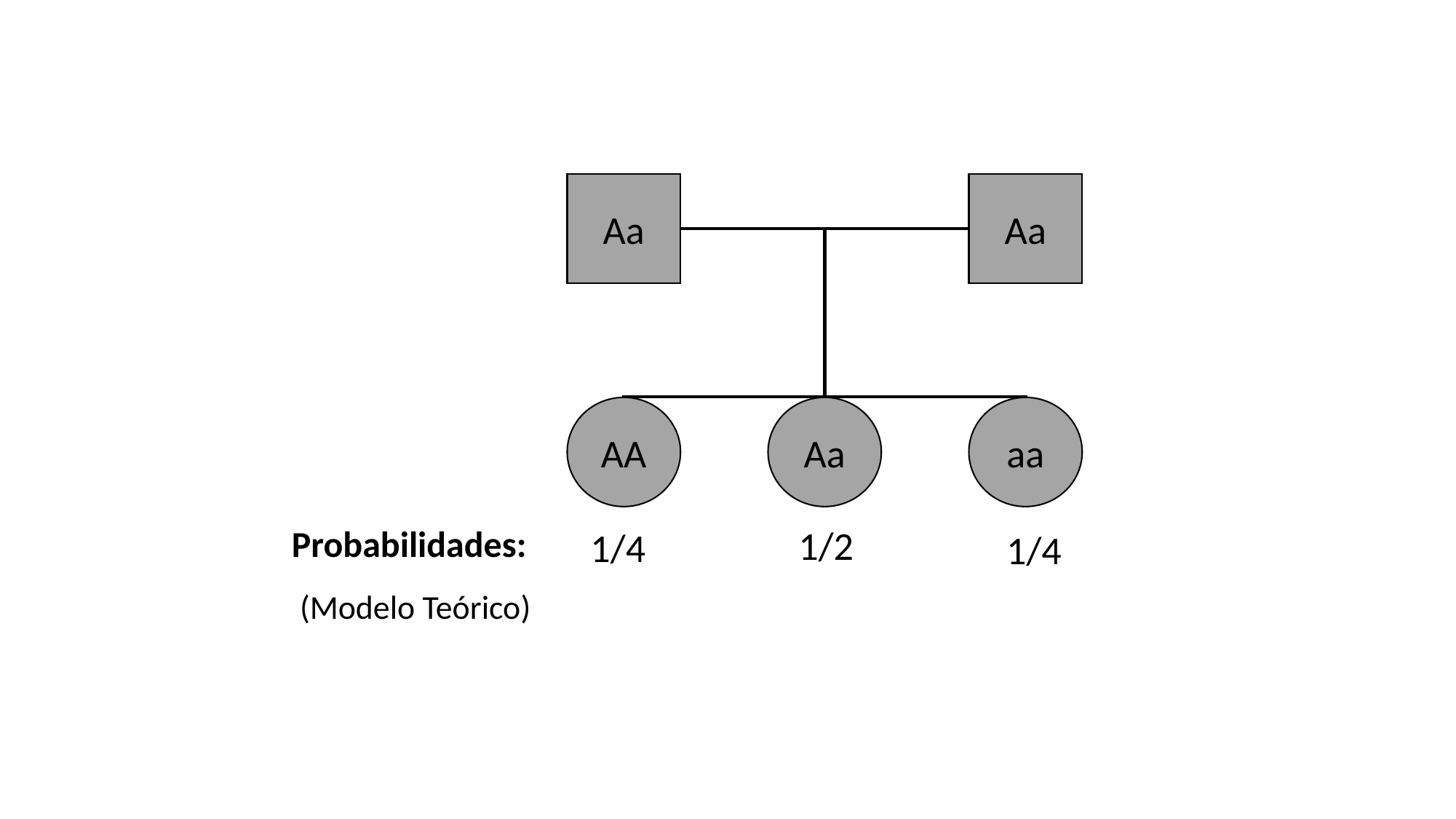

Aa
Aa
AA
Aa
aa
Probabilidades:
 (Modelo Teórico)
1/2
1/4
1/4